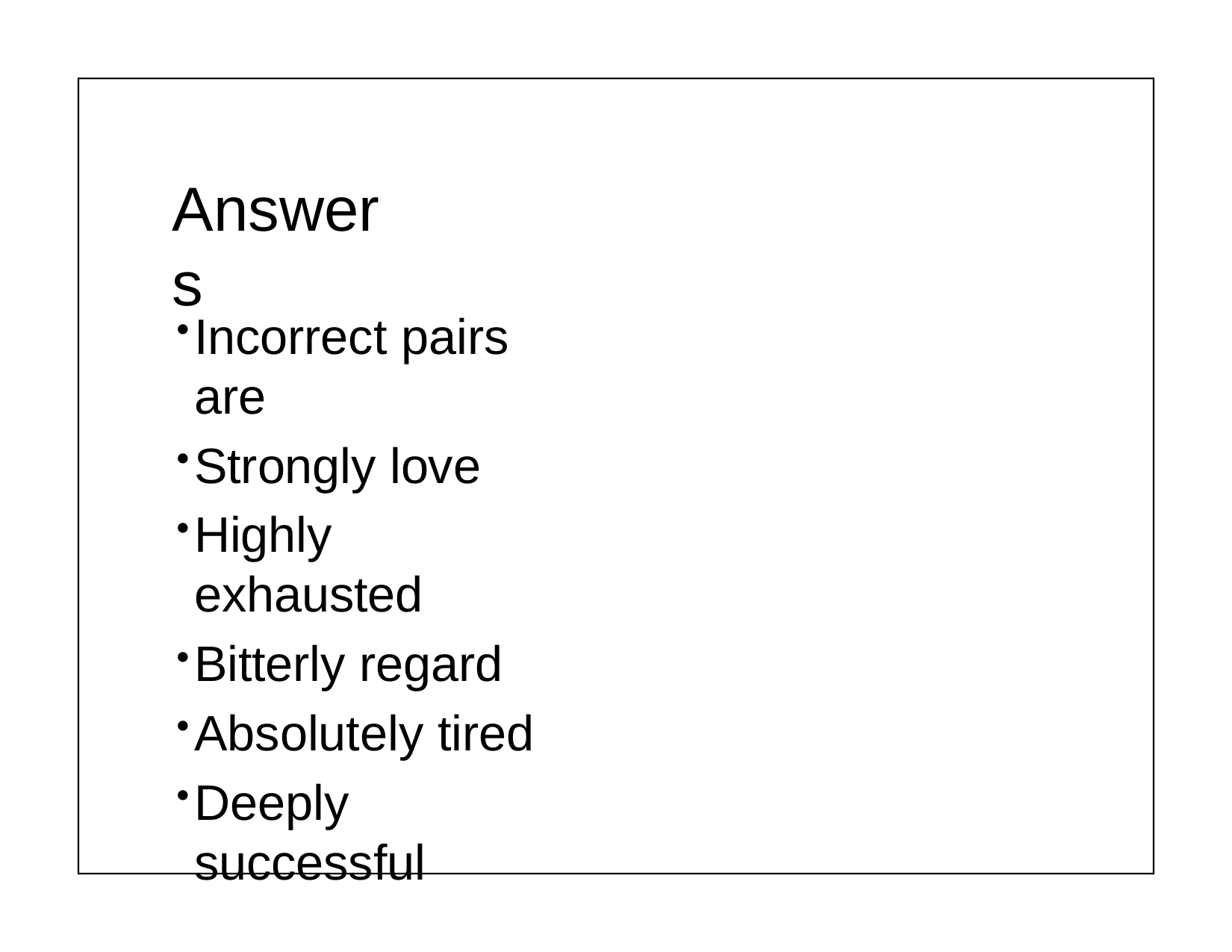

# Answers
Incorrect pairs are
Strongly love
Highly exhausted
Bitterly regard
Absolutely tired
Deeply successful